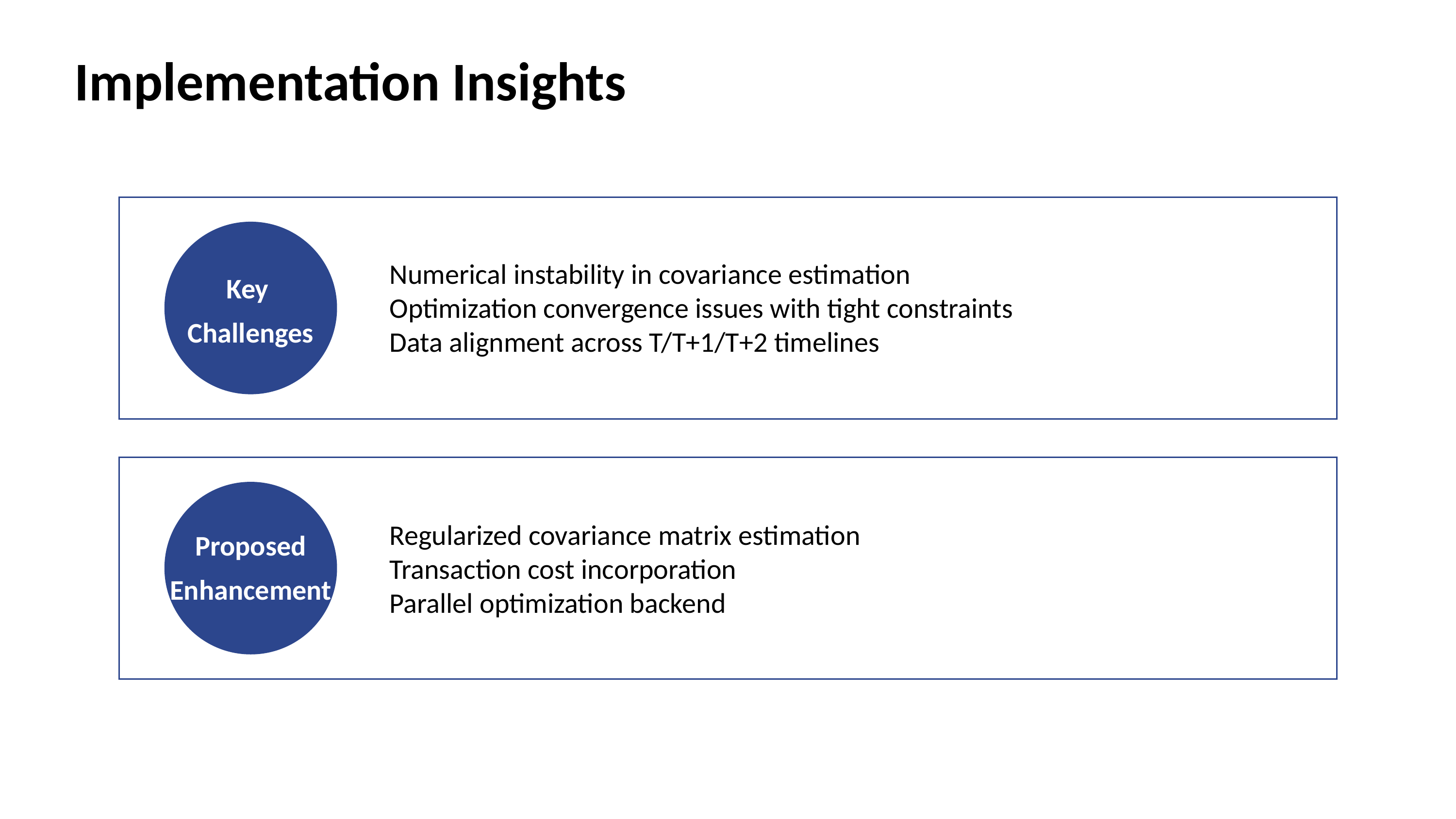

Implementation Insights
Research results and presentation

Numerical instability in covariance estimation
Optimization convergence issues with tight constraints
Data alignment across T/T+1/T+2 timelines
Key
Challenges

Regularized covariance matrix estimation
Transaction cost incorporation
Parallel optimization backend
Proposed
Enhancement